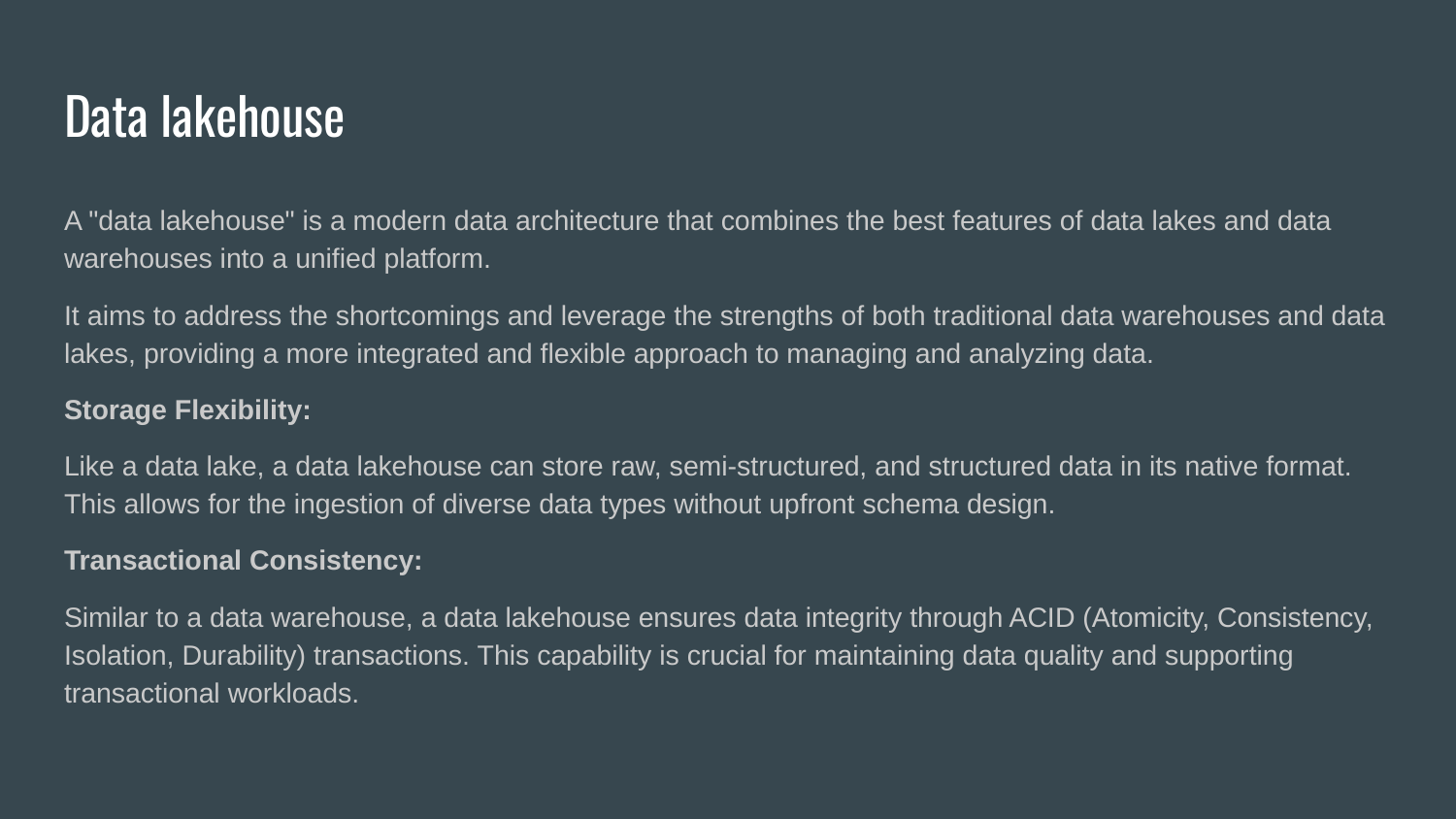

# Data lakehouse
A "data lakehouse" is a modern data architecture that combines the best features of data lakes and data warehouses into a unified platform.
It aims to address the shortcomings and leverage the strengths of both traditional data warehouses and data lakes, providing a more integrated and flexible approach to managing and analyzing data.
Storage Flexibility:
Like a data lake, a data lakehouse can store raw, semi-structured, and structured data in its native format. This allows for the ingestion of diverse data types without upfront schema design.
Transactional Consistency:
Similar to a data warehouse, a data lakehouse ensures data integrity through ACID (Atomicity, Consistency, Isolation, Durability) transactions. This capability is crucial for maintaining data quality and supporting transactional workloads.